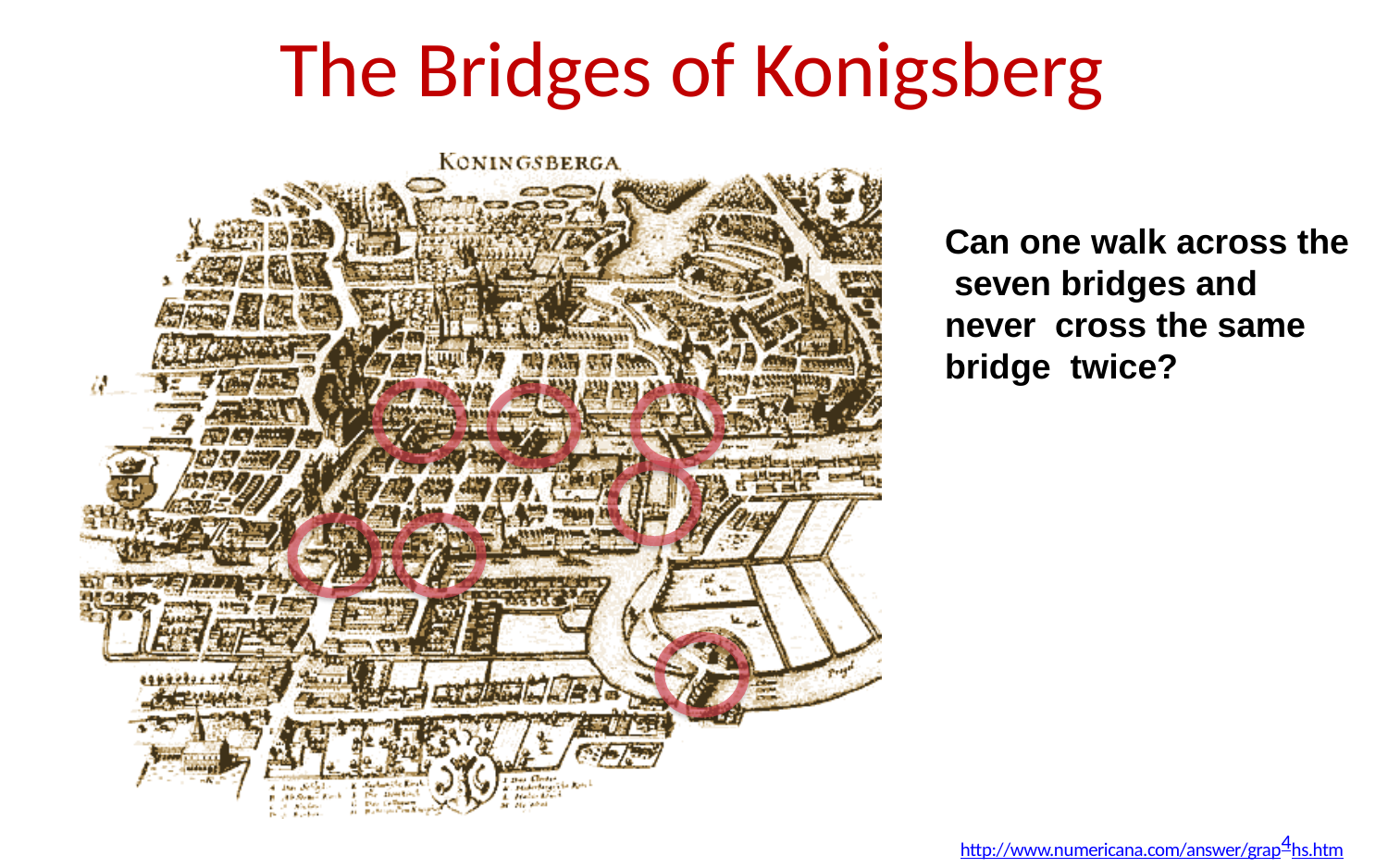

# The Bridges of Konigsberg

Can one walk across the  seven bridges and never  cross the same bridge  twice?

http://www.numericana.com/answer/grap4hs.htm